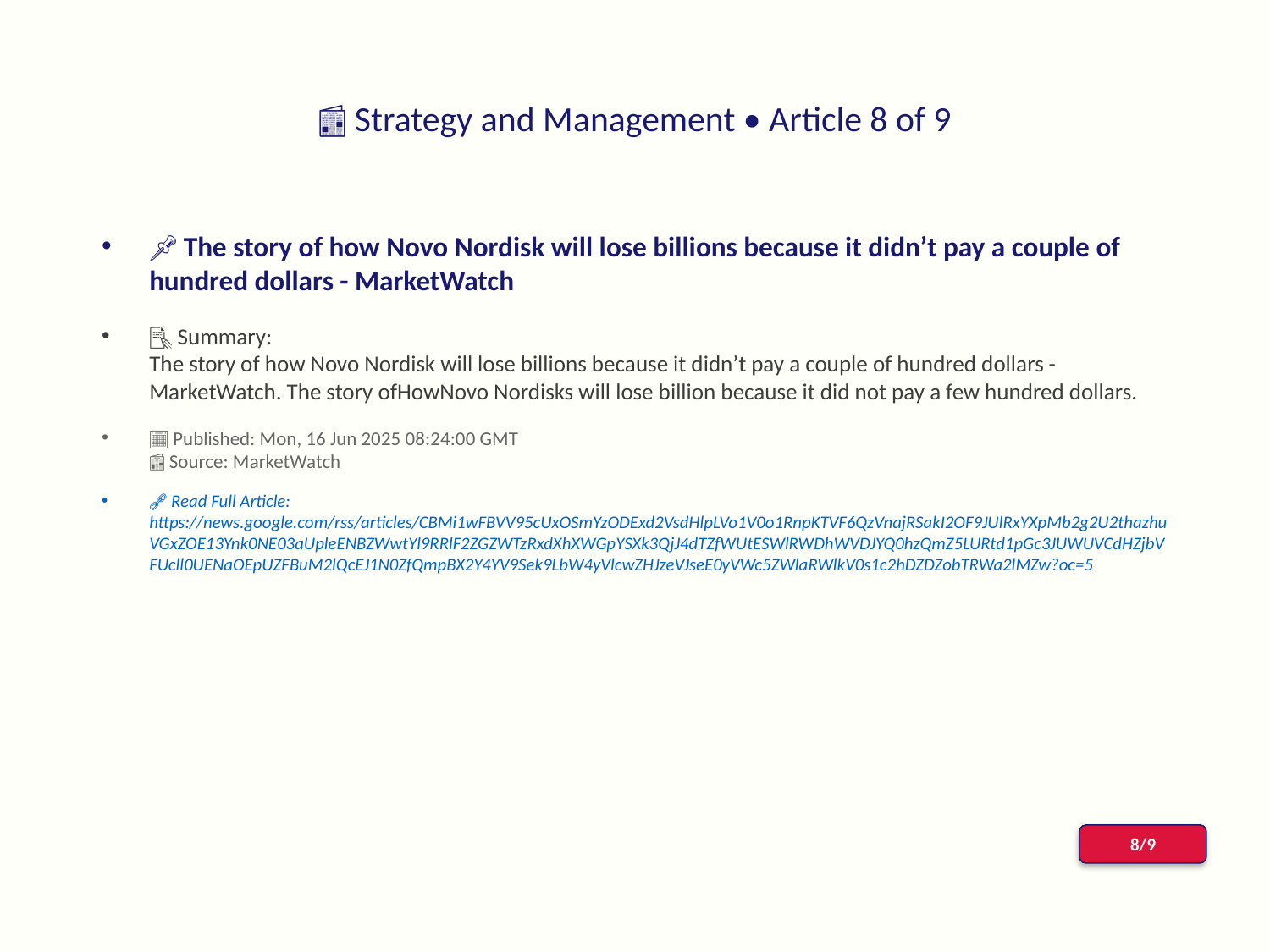

# 📰 Strategy and Management • Article 8 of 9
📌 The story of how Novo Nordisk will lose billions because it didn’t pay a couple of hundred dollars - MarketWatch
📝 Summary:
The story of how Novo Nordisk will lose billions because it didn’t pay a couple of hundred dollars - MarketWatch. The story ofHowNovo Nordisks will lose billion because it did not pay a few hundred dollars.
📅 Published: Mon, 16 Jun 2025 08:24:00 GMT
📰 Source: MarketWatch
🔗 Read Full Article: https://news.google.com/rss/articles/CBMi1wFBVV95cUxOSmYzODExd2VsdHlpLVo1V0o1RnpKTVF6QzVnajRSakI2OF9JUlRxYXpMb2g2U2thazhuVGxZOE13Ynk0NE03aUpleENBZWwtYl9RRlF2ZGZWTzRxdXhXWGpYSXk3QjJ4dTZfWUtESWlRWDhWVDJYQ0hzQmZ5LURtd1pGc3JUWUVCdHZjbVFUcll0UENaOEpUZFBuM2lQcEJ1N0ZfQmpBX2Y4YV9Sek9LbW4yVlcwZHJzeVJseE0yVWc5ZWlaRWlkV0s1c2hDZDZobTRWa2lMZw?oc=5
8/9